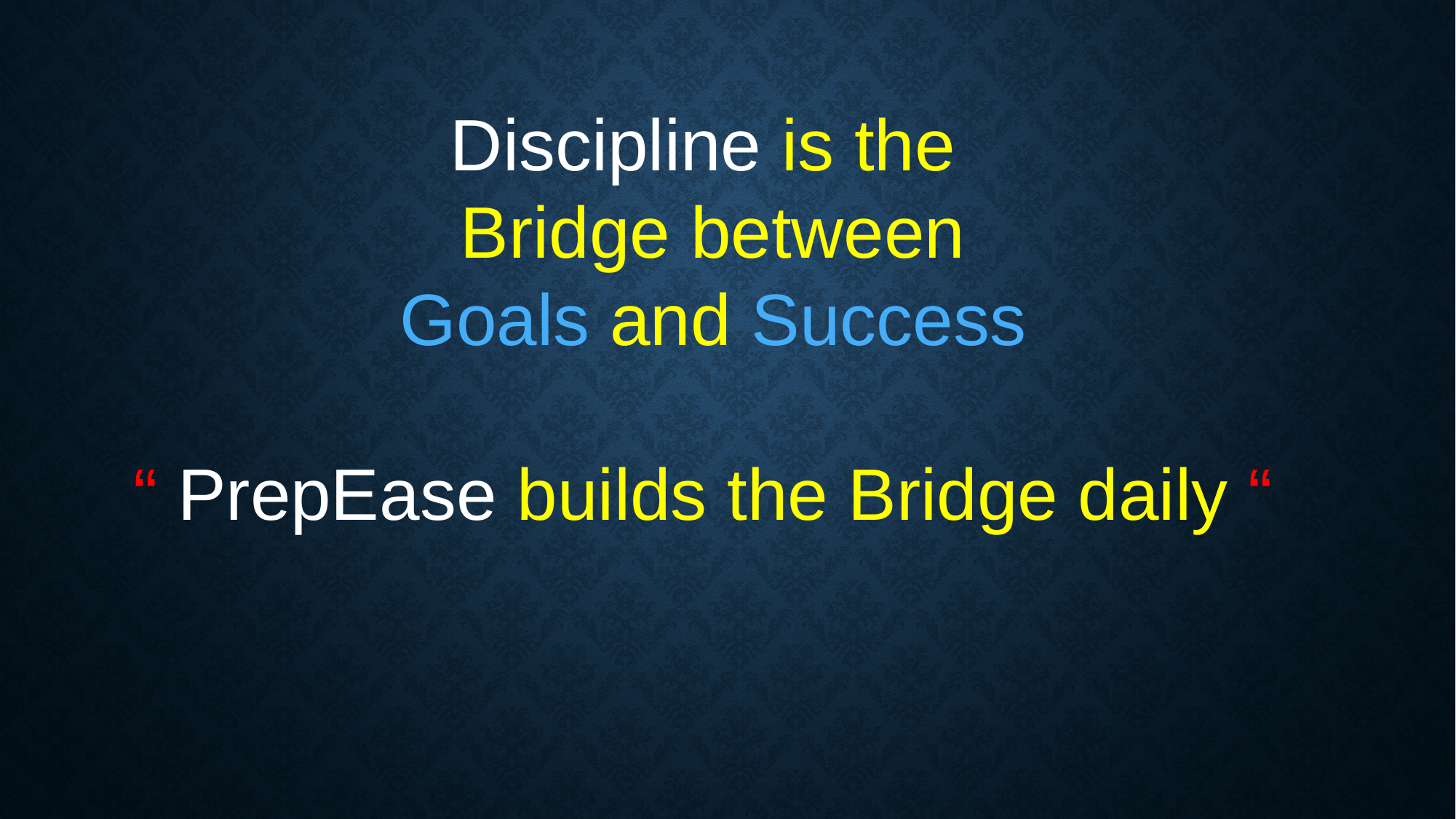

#

Discipline is the
Bridge between
 Goals and Success

“ PrepEase builds the Bridge daily “